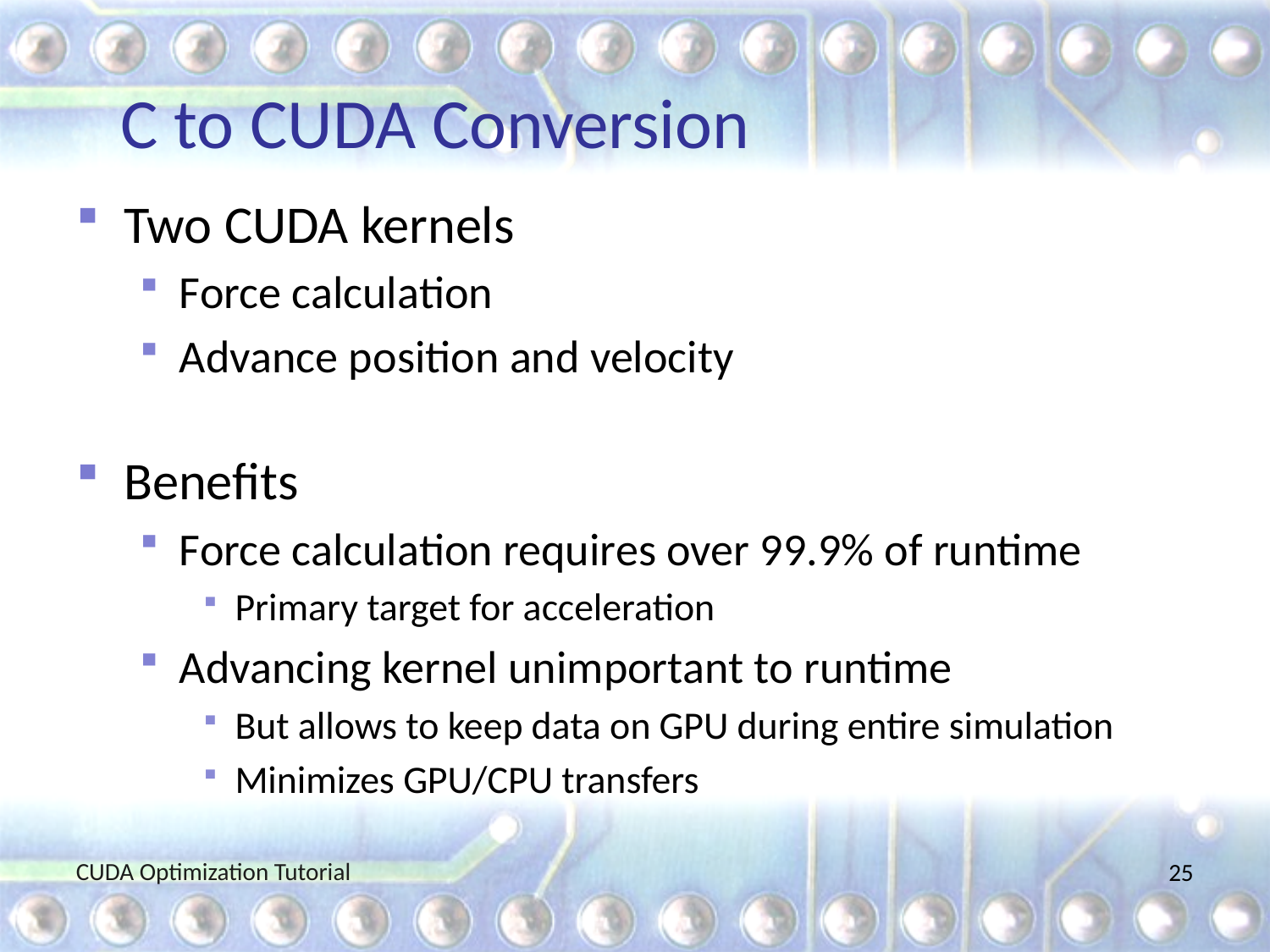

# C to CUDA Conversion
Two CUDA kernels
Force calculation
Advance position and velocity

Benefits
Force calculation requires over 99.9% of runtime
Primary target for acceleration
Advancing kernel unimportant to runtime
But allows to keep data on GPU during entire simulation
Minimizes GPU/CPU transfers
CUDA Optimization Tutorial
25